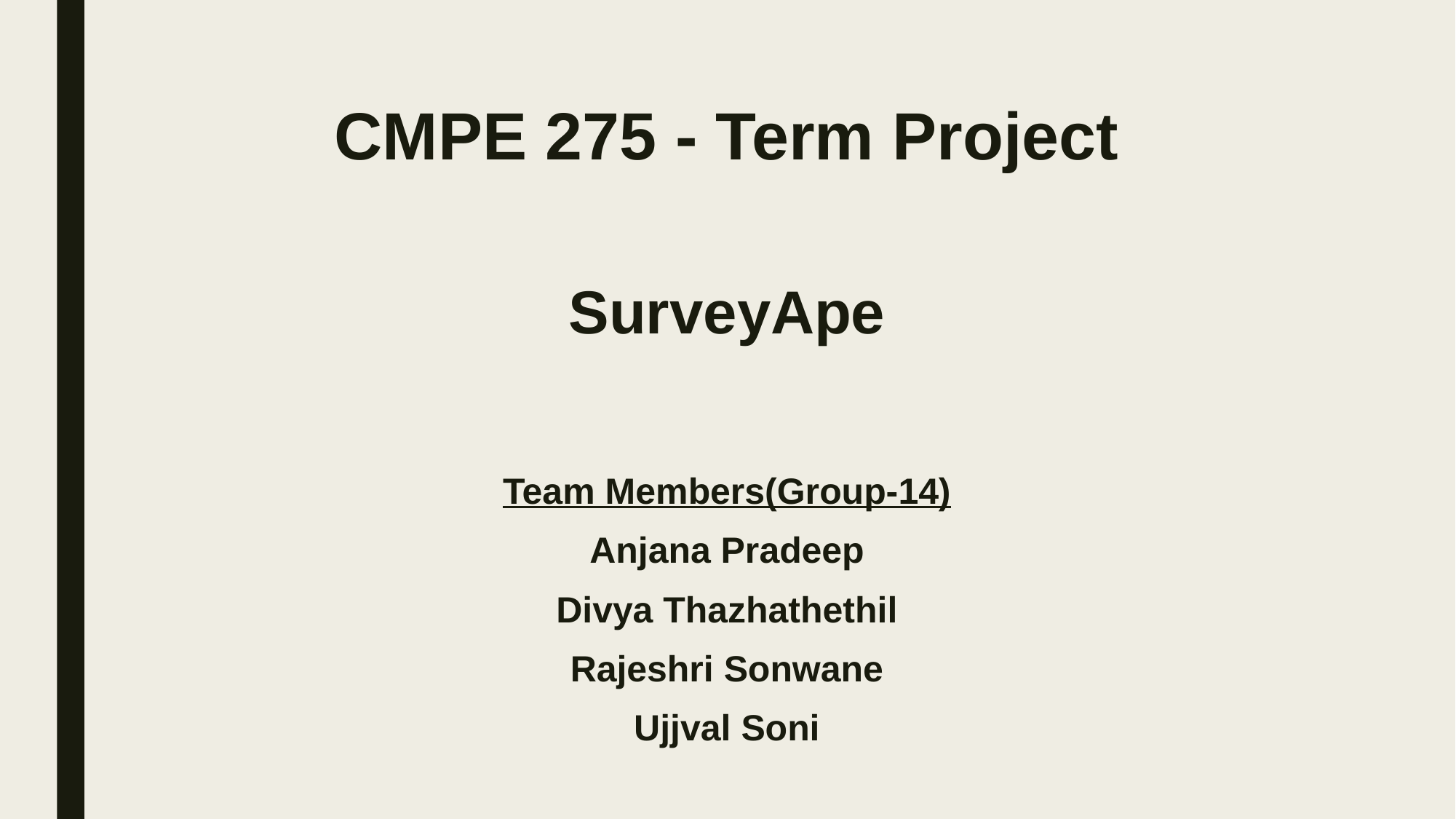

CMPE 275 - Term Project

SurveyApe

Team Members(Group-14)
Anjana Pradeep
Divya Thazhathethil
Rajeshri Sonwane
Ujjval Soni